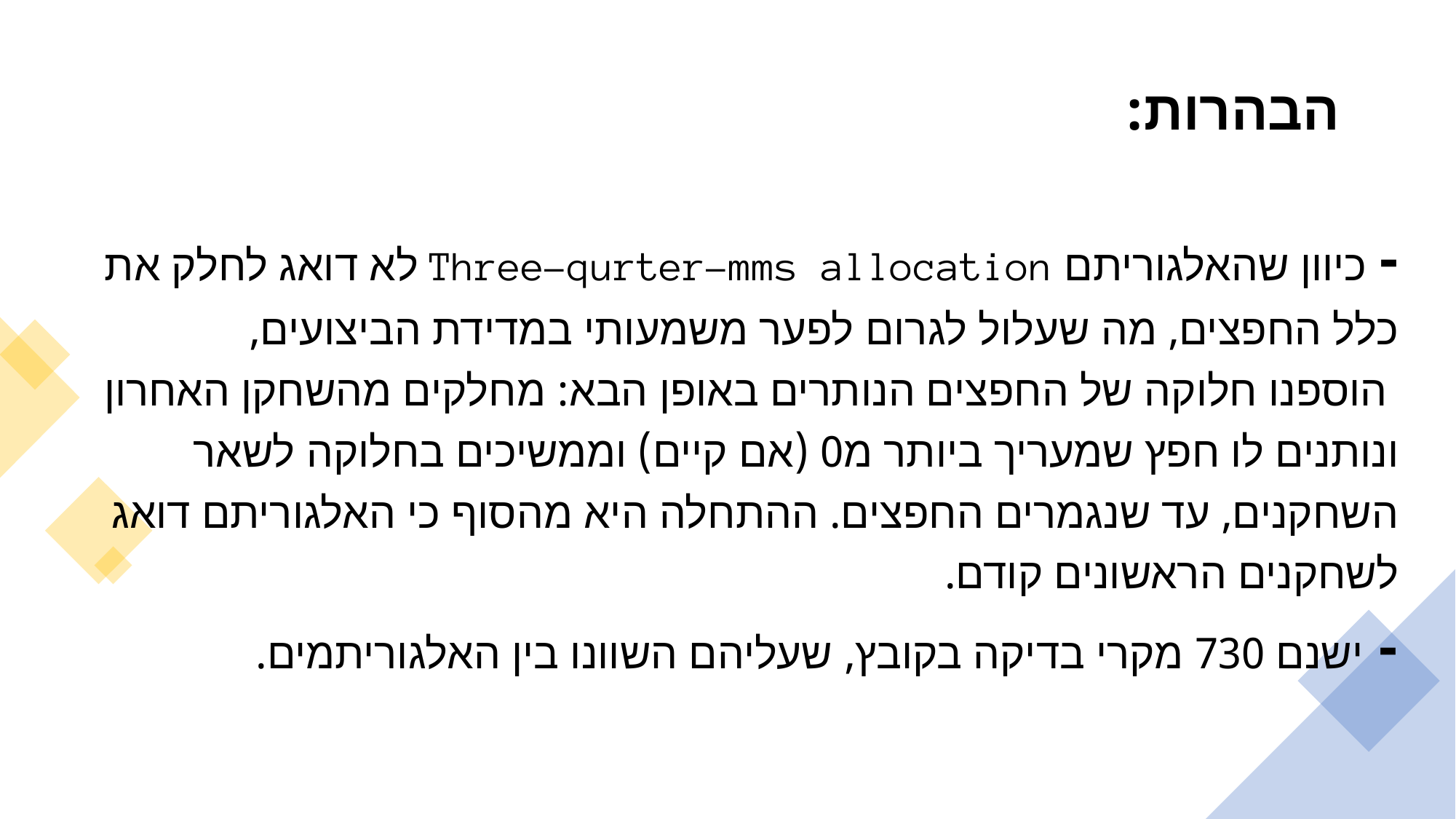

# הבהרות:
- כיוון שהאלגוריתם Three-qurter-mms allocation לא דואג לחלק את כלל החפצים, מה שעלול לגרום לפער משמעותי במדידת הביצועים,
 הוספנו חלוקה של החפצים הנותרים באופן הבא: מחלקים מהשחקן האחרון ונותנים לו חפץ שמעריך ביותר מ0 (אם קיים) וממשיכים בחלוקה לשאר השחקנים, עד שנגמרים החפצים. ההתחלה היא מהסוף כי האלגוריתם דואג לשחקנים הראשונים קודם.
- ישנם 730 מקרי בדיקה בקובץ, שעליהם השוונו בין האלגוריתמים.